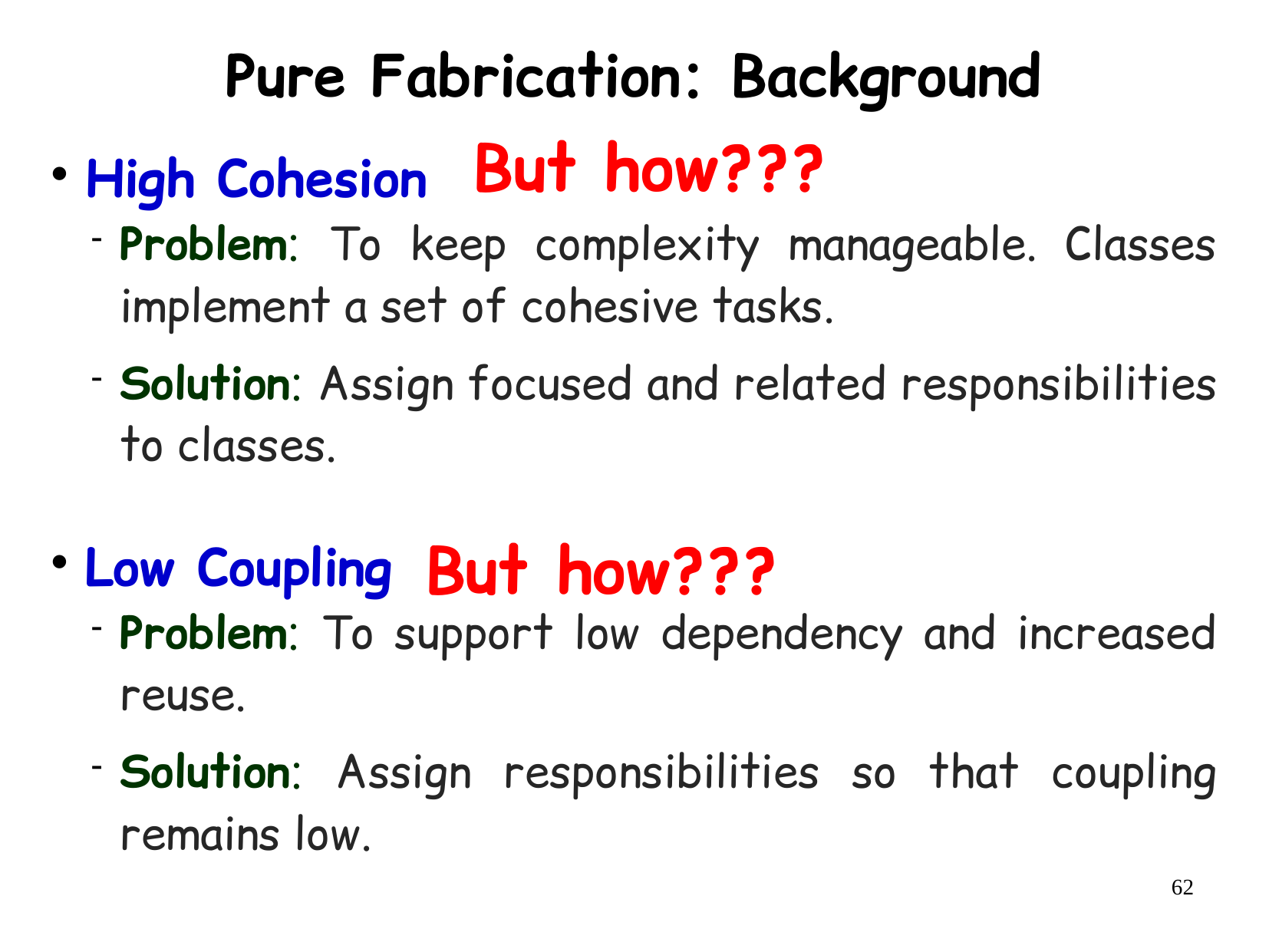

Pure Fabrication: Background
But how???
High Cohesion
Problem: To keep complexity manageable. Classes implement a set of cohesive tasks.
Solution: Assign focused and related responsibilities to classes.
Low Coupling
Problem: To support low dependency and increased reuse.
Solution: Assign responsibilities so that coupling remains low.

But how???